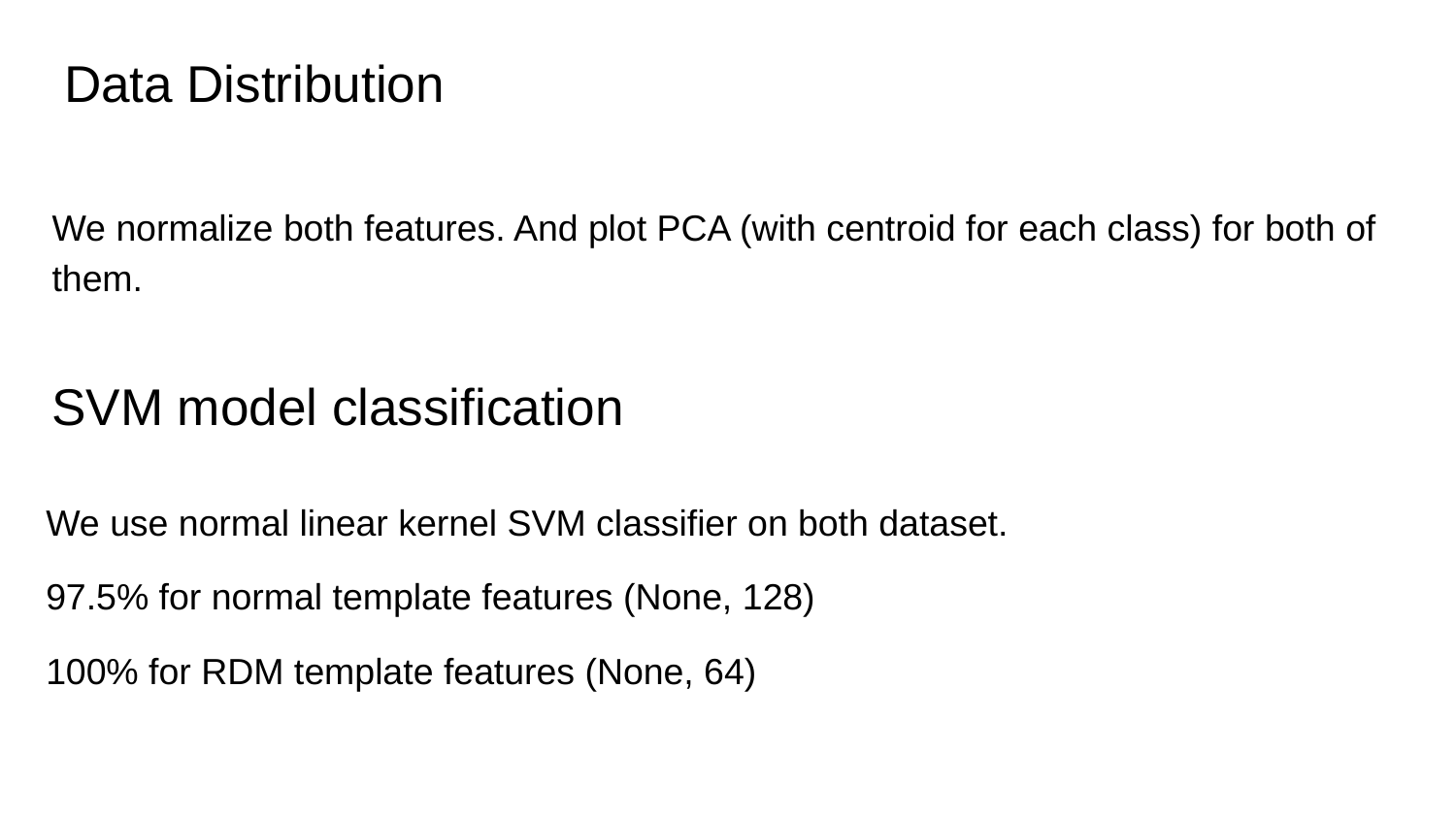

# Data Distribution
We normalize both features. And plot PCA (with centroid for each class) for both of them.

SVM model classification
We use normal linear kernel SVM classifier on both dataset.
97.5% for normal template features (None, 128)
100% for RDM template features (None, 64)